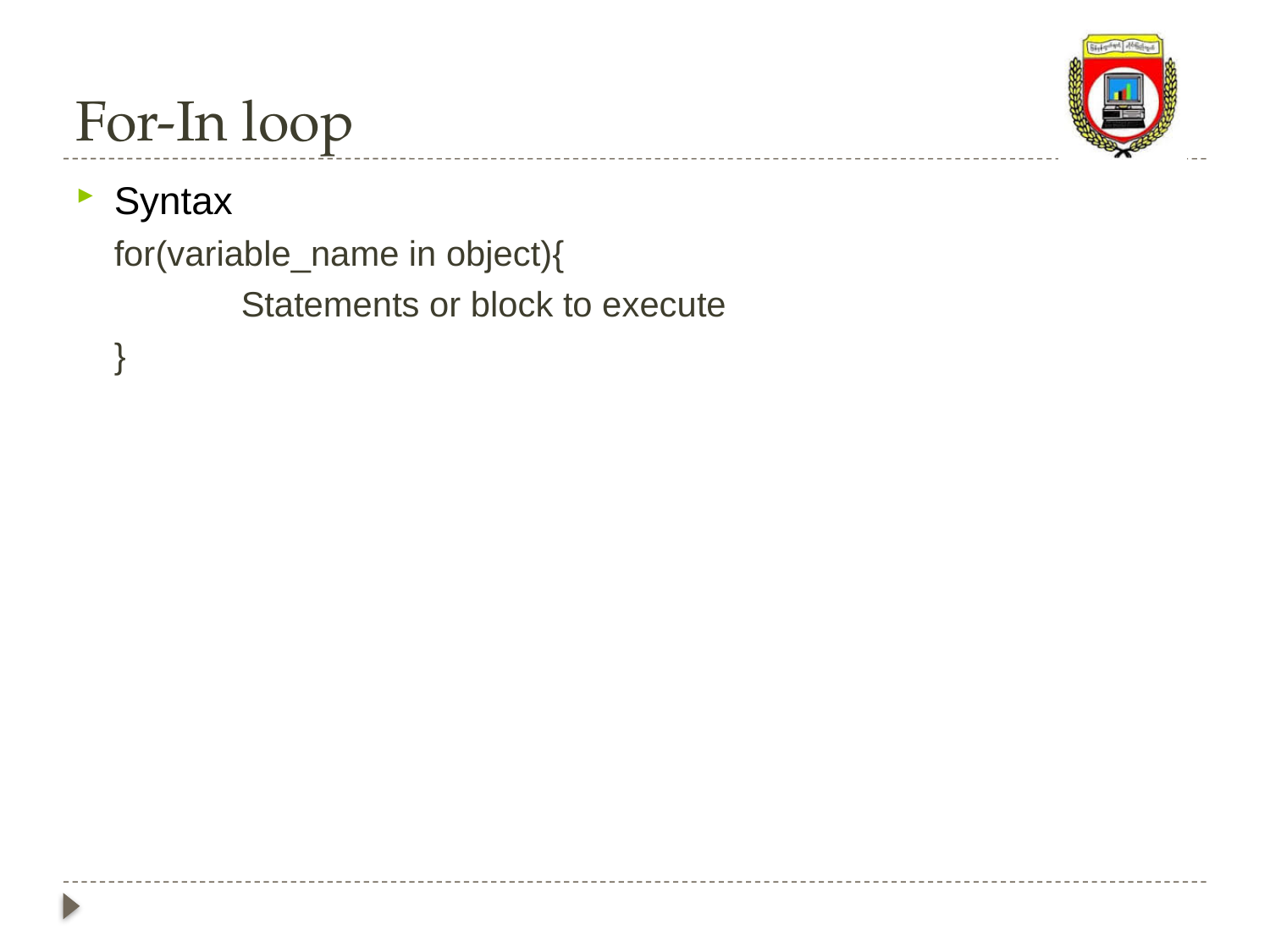

# For-In loop
Syntax
for(variable_name in object){
	Statements or block to execute
}